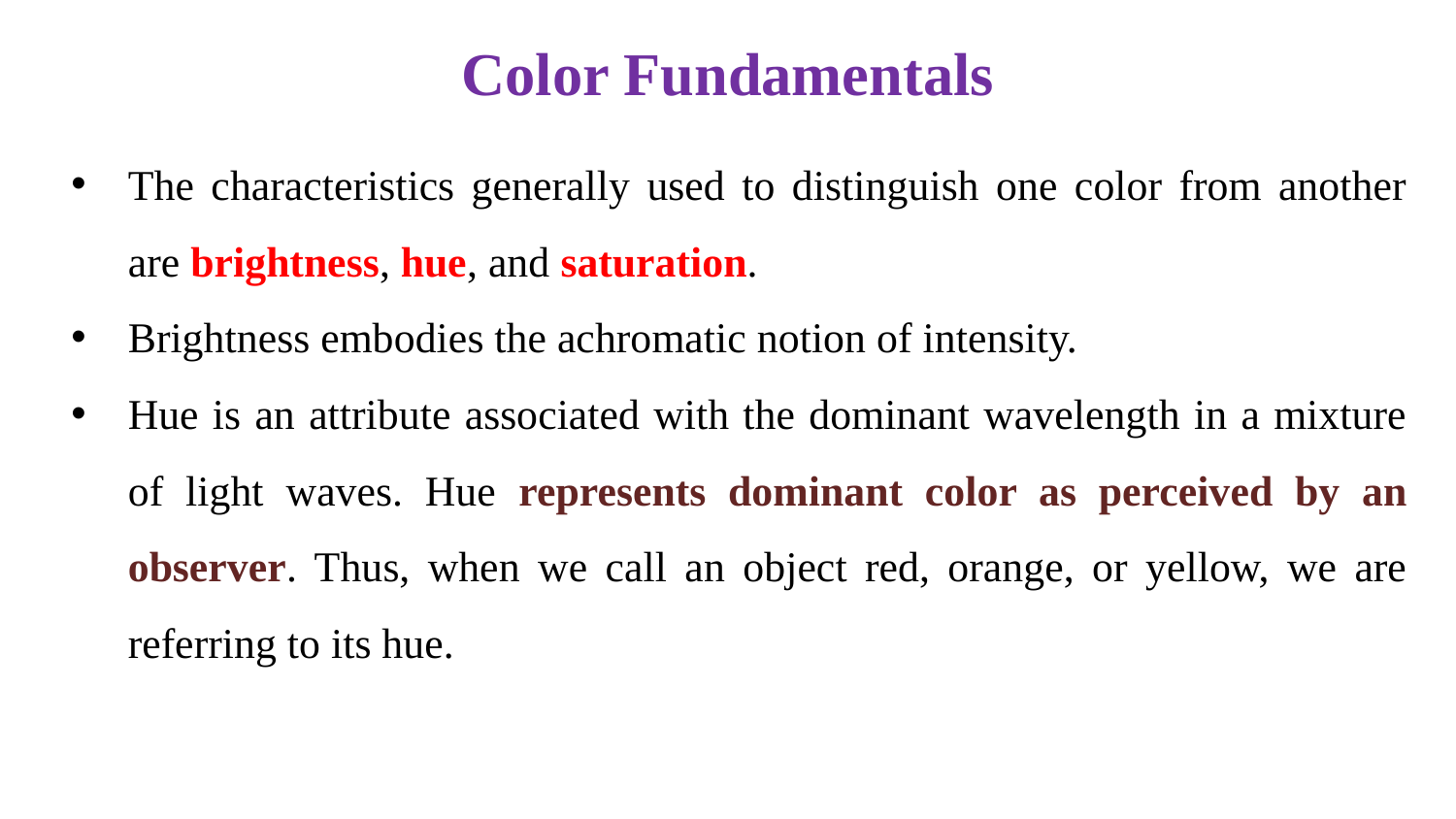

# Color Fundamentals
The characteristics generally used to distinguish one color from another are brightness, hue, and saturation.
Brightness embodies the achromatic notion of intensity.
Hue is an attribute associated with the dominant wavelength in a mixture of light waves. Hue represents dominant color as perceived by an observer. Thus, when we call an object red, orange, or yellow, we are referring to its hue.